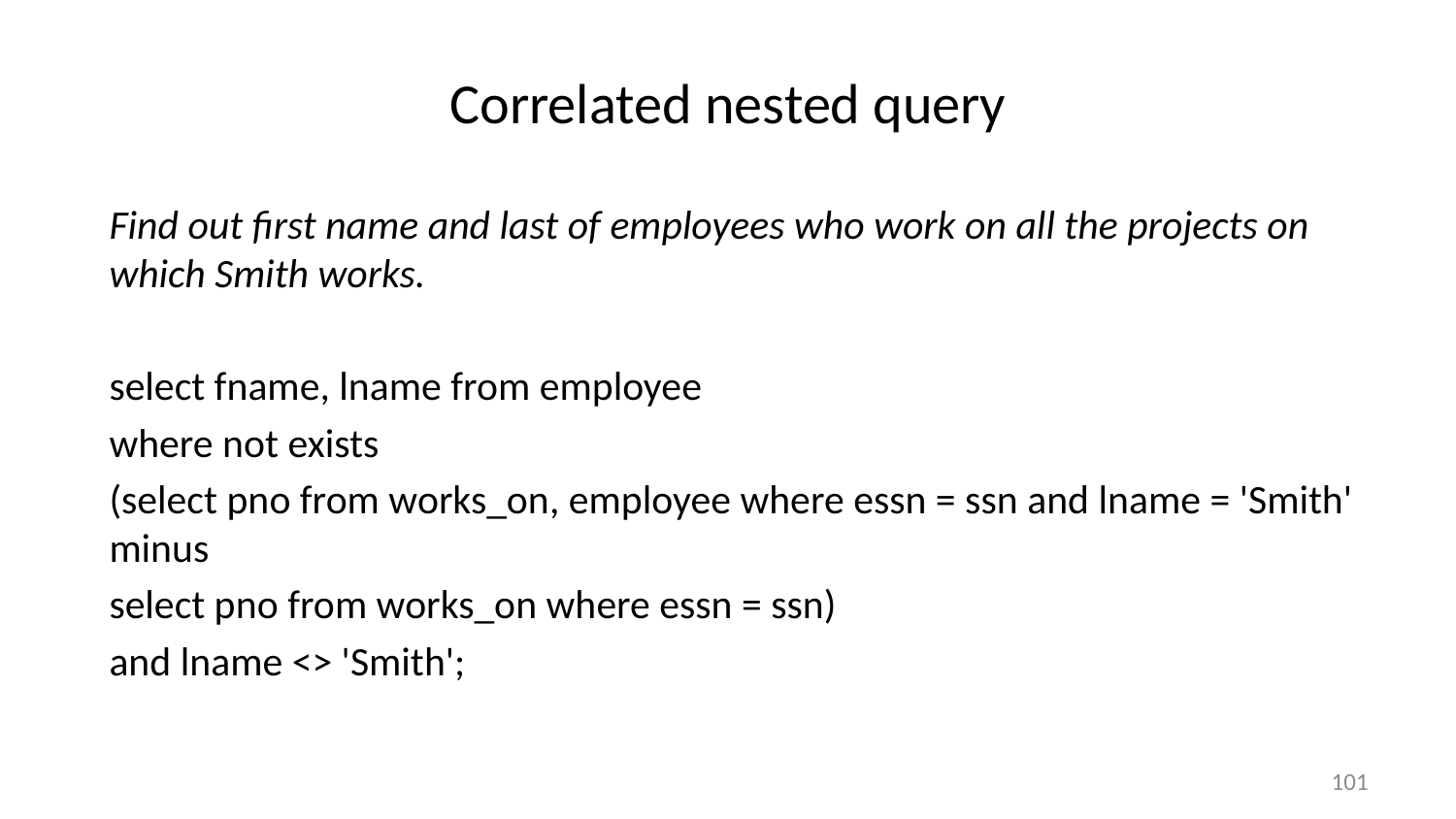

# Correlated nested query
Find out first name and last of employees who work on all the projects on which Smith works.

select fname, lname from employee
where not exists
(select pno from works_on, employee where essn = ssn and lname = 'Smith' minus
select pno from works_on where essn = ssn)
and lname <> 'Smith';
101